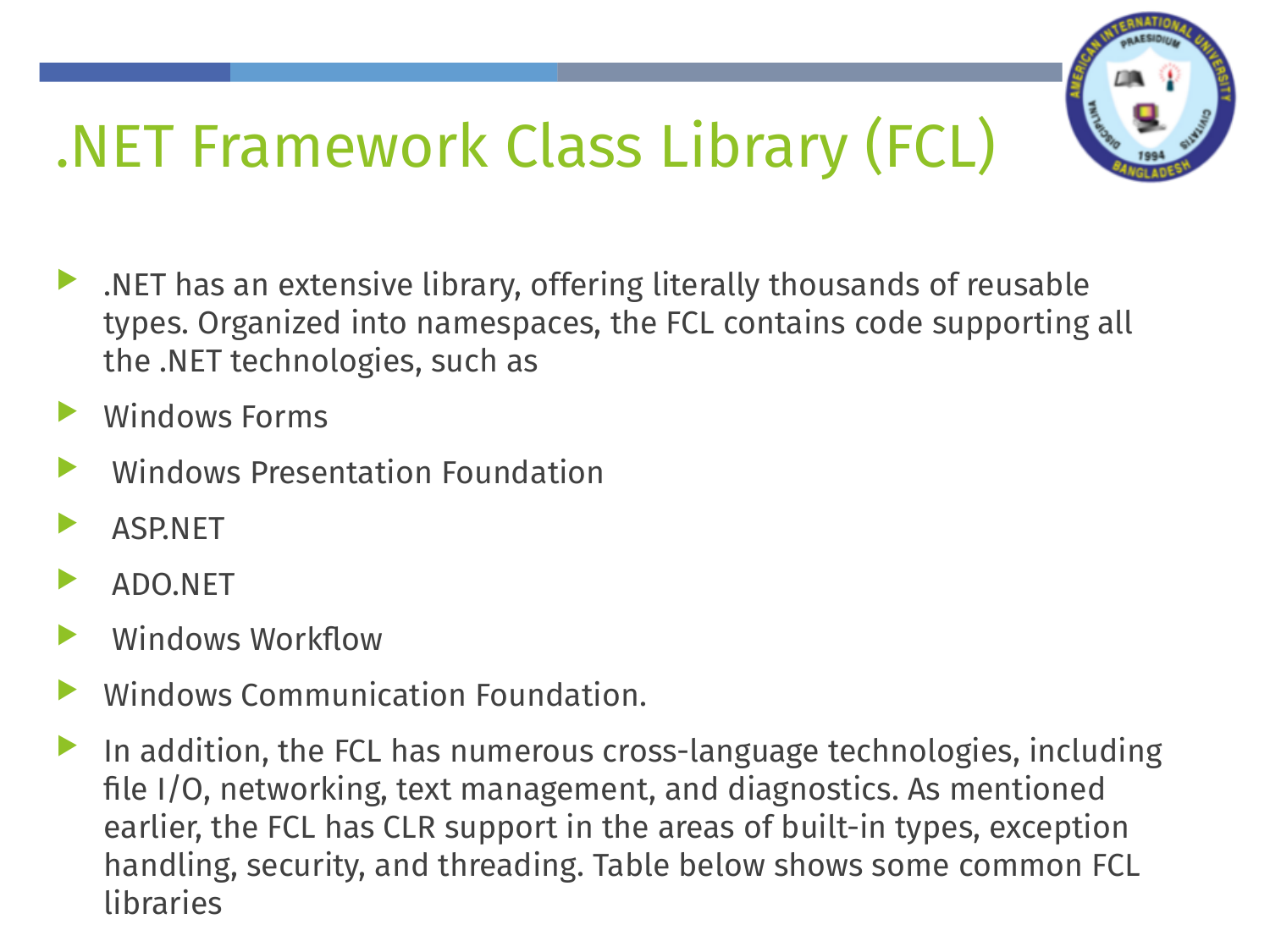

.NET Framework Class Library (FCL)
.NET has an extensive library, offering literally thousands of reusable types. Organized into namespaces, the FCL contains code supporting all the .NET technologies, such as
Windows Forms
 Windows Presentation Foundation
 ASP.NET
 ADO.NET
 Windows Workflow
Windows Communication Foundation.
In addition, the FCL has numerous cross-language technologies, including file I/O, networking, text management, and diagnostics. As mentioned earlier, the FCL has CLR support in the areas of built-in types, exception handling, security, and threading. Table below shows some common FCL libraries